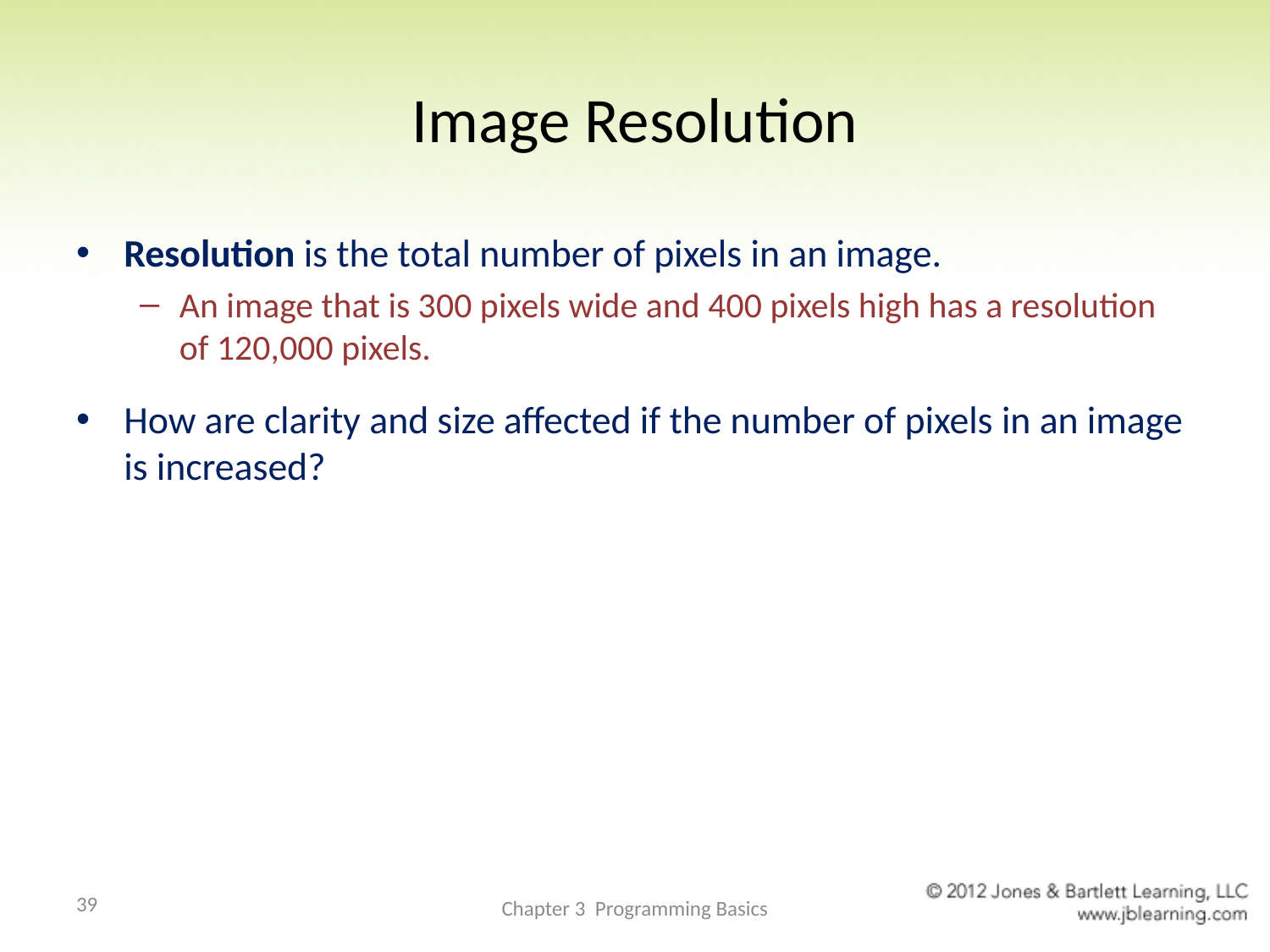

# Image Resolution
Resolution is the total number of pixels in an image.
An image that is 300 pixels wide and 400 pixels high has a resolution of 120,000 pixels.
How are clarity and size affected if the number of pixels in an image is increased?
39
Chapter 3  Programming Basics